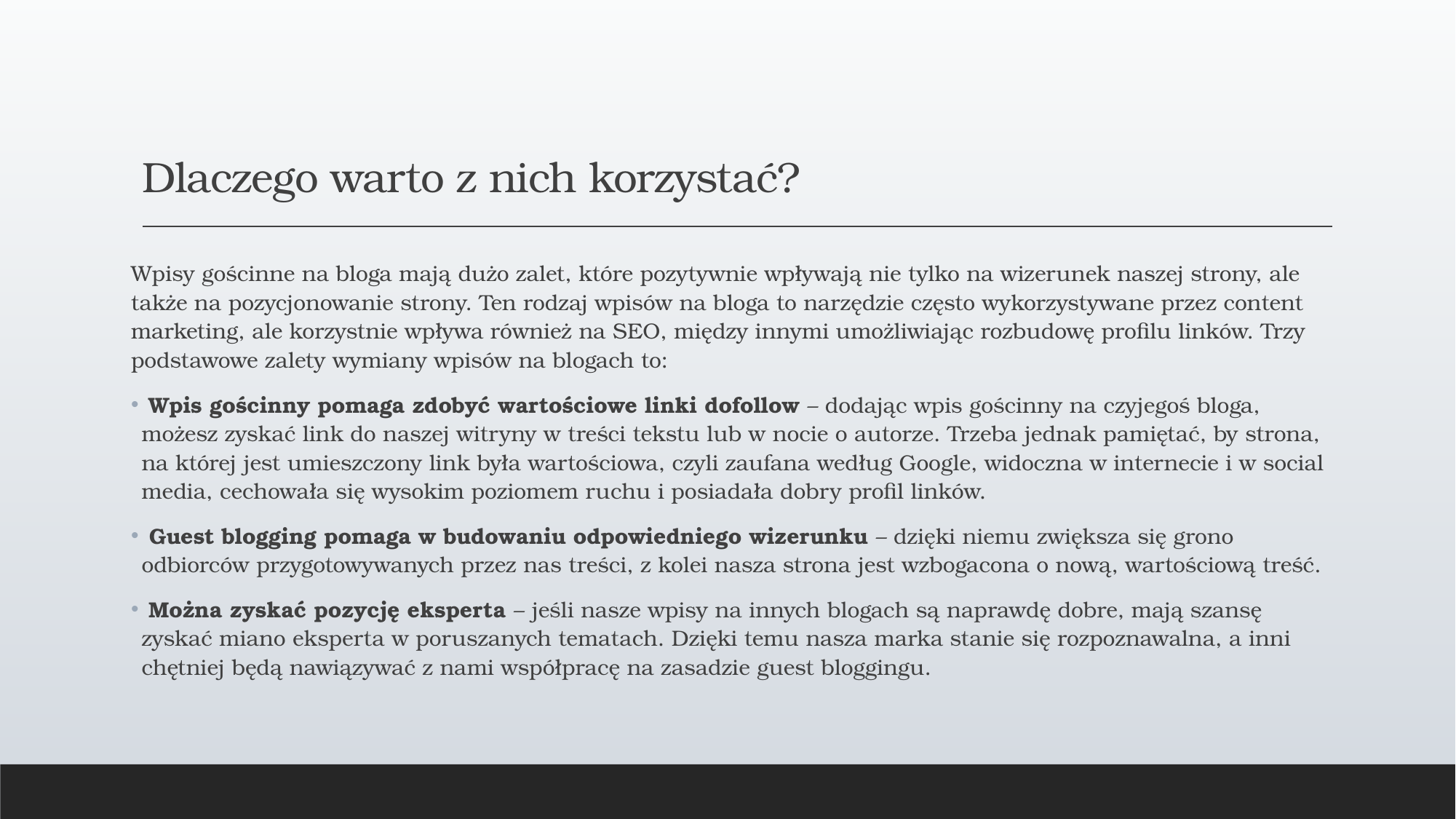

# Dlaczego warto z nich korzystać?
Wpisy gościnne na bloga mają dużo zalet, które pozytywnie wpływają nie tylko na wizerunek naszej strony, ale także na pozycjonowanie strony. Ten rodzaj wpisów na bloga to narzędzie często wykorzystywane przez content marketing, ale korzystnie wpływa również na SEO, między innymi umożliwiając rozbudowę profilu linków. Trzy podstawowe zalety wymiany wpisów na blogach to:
 Wpis gościnny pomaga zdobyć wartościowe linki dofollow – dodając wpis gościnny na czyjegoś bloga, możesz zyskać link do naszej witryny w treści tekstu lub w nocie o autorze. Trzeba jednak pamiętać, by strona, na której jest umieszczony link była wartościowa, czyli zaufana według Google, widoczna w internecie i w social media, cechowała się wysokim poziomem ruchu i posiadała dobry profil linków.
 Guest blogging pomaga w budowaniu odpowiedniego wizerunku – dzięki niemu zwiększa się grono odbiorców przygotowywanych przez nas treści, z kolei nasza strona jest wzbogacona o nową, wartościową treść.
 Można zyskać pozycję eksperta – jeśli nasze wpisy na innych blogach są naprawdę dobre, mają szansę zyskać miano eksperta w poruszanych tematach. Dzięki temu nasza marka stanie się rozpoznawalna, a inni chętniej będą nawiązywać z nami współpracę na zasadzie guest bloggingu.